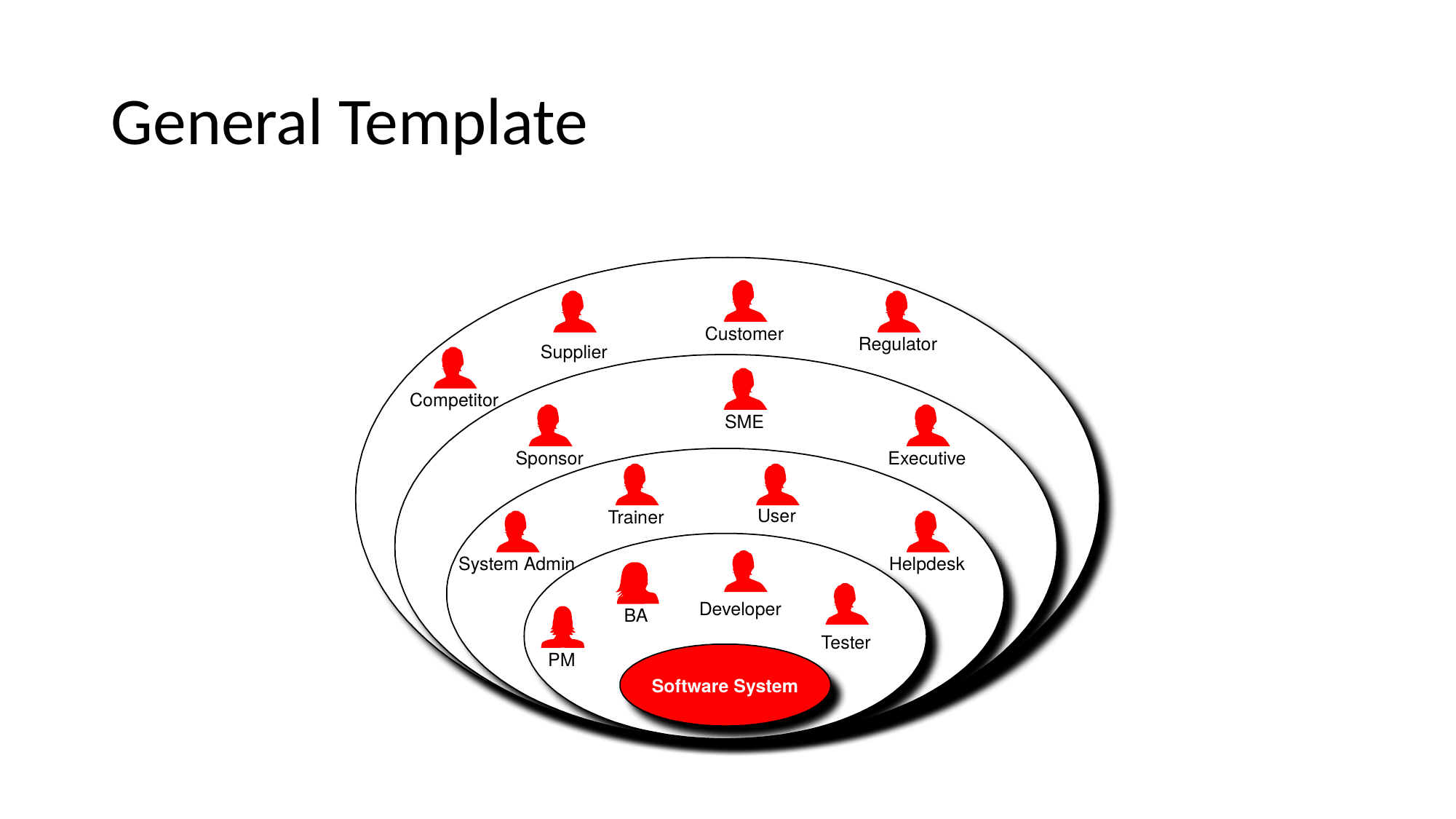

# General Template

Customer

Regulator

Supplier

Competitor

SME

Sponsor

Executive

User

Trainer

System Admin

Helpdesk

Developer

BA

Tester

Software System

PM